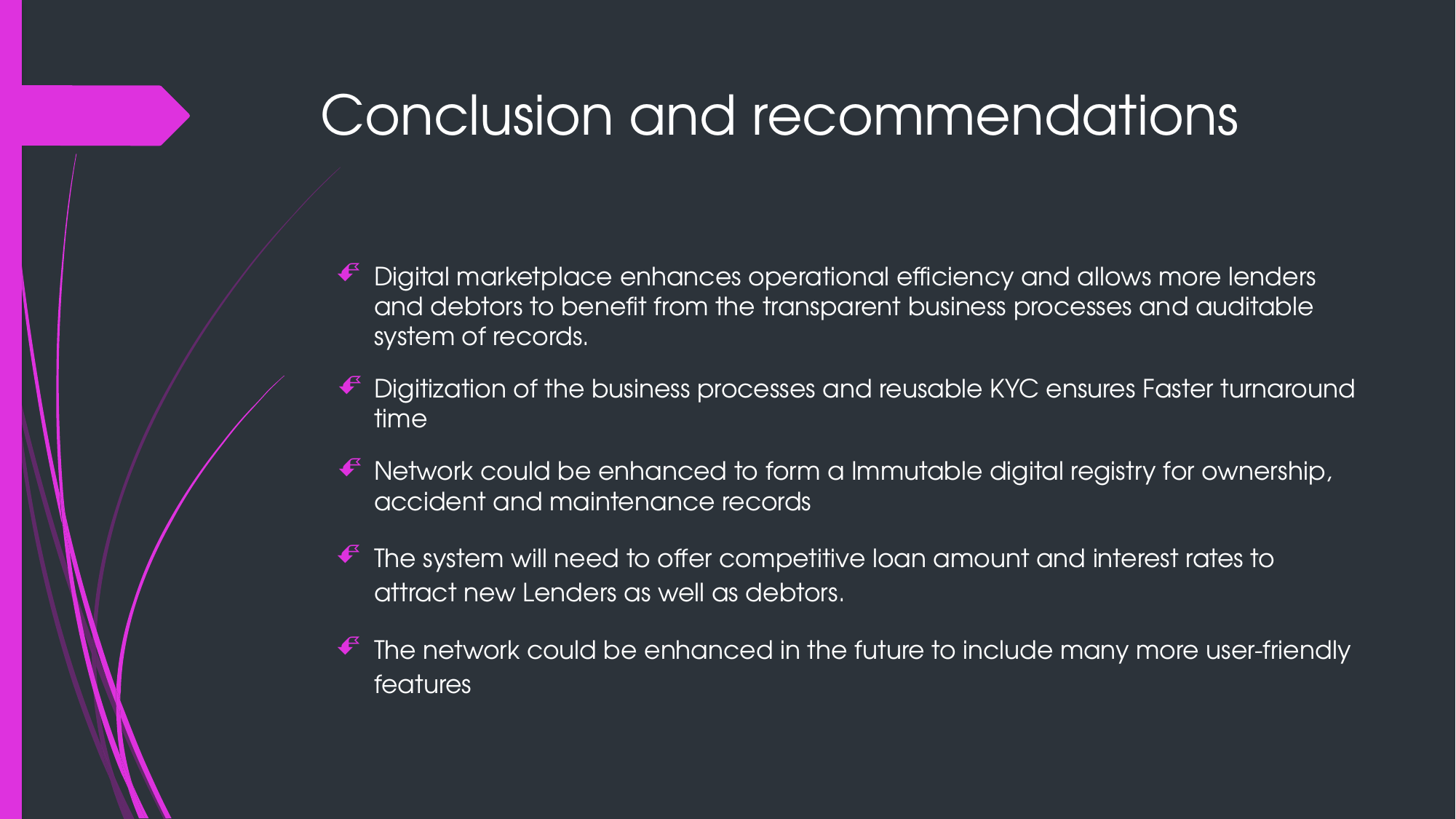

# Conclusion and recommendations
Digital marketplace enhances operational efficiency and allows more lenders and debtors to benefit from the transparent business processes and auditable system of records.
Digitization of the business processes and reusable KYC ensures Faster turnaround time
Network could be enhanced to form a Immutable digital registry for ownership, accident and maintenance records for private and commercial vehicles.
The system will need to offer competitive loan amount and interest rates to attract new Lenders as well as debtors.
The network could be enhanced in the future to include many more user-friendly features